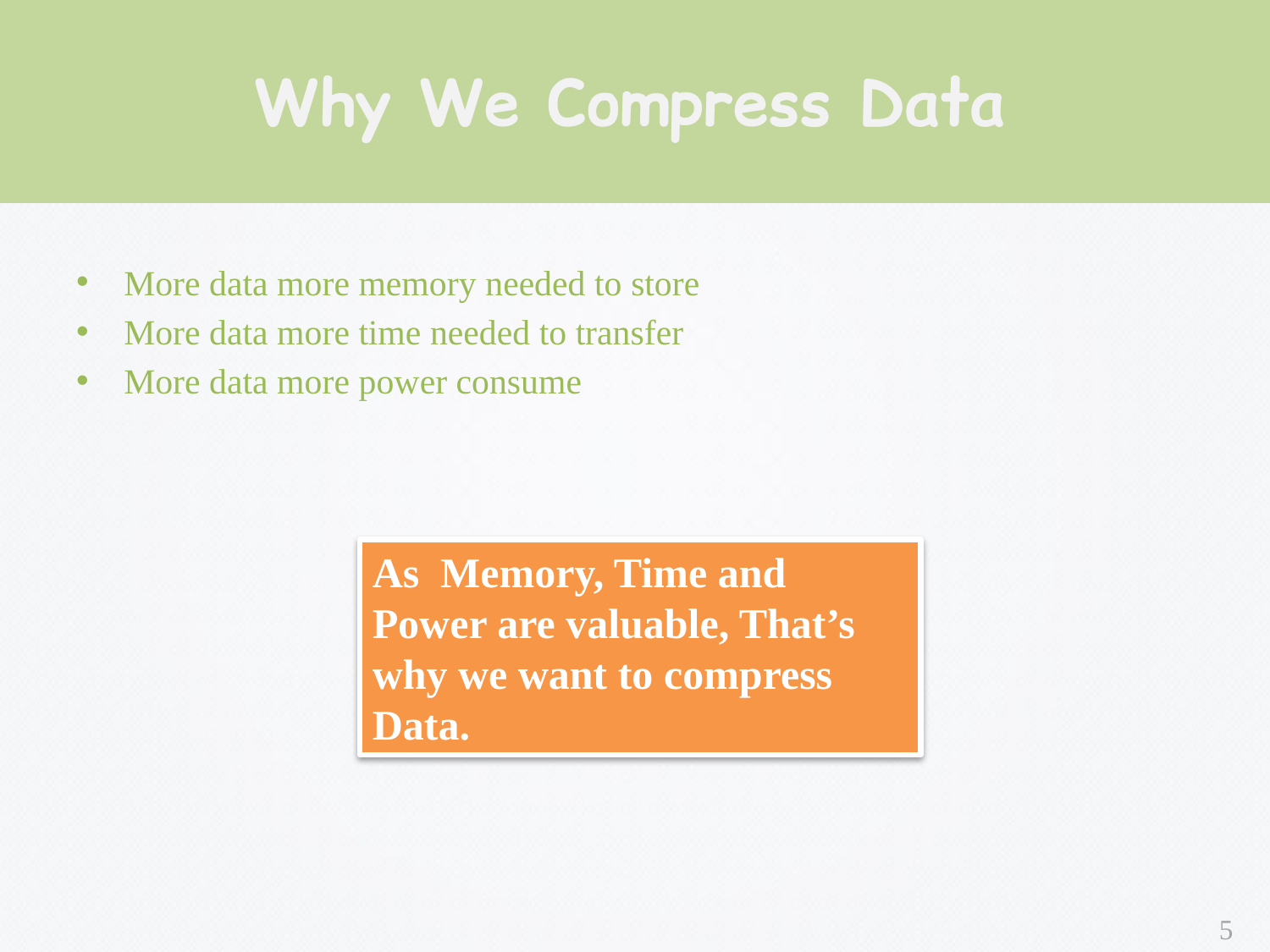

Why We Compress Data
More data more memory needed to store
More data more time needed to transfer
More data more power consume
As  Memory, Time and Power are valuable, That’s why we want to compress Data.